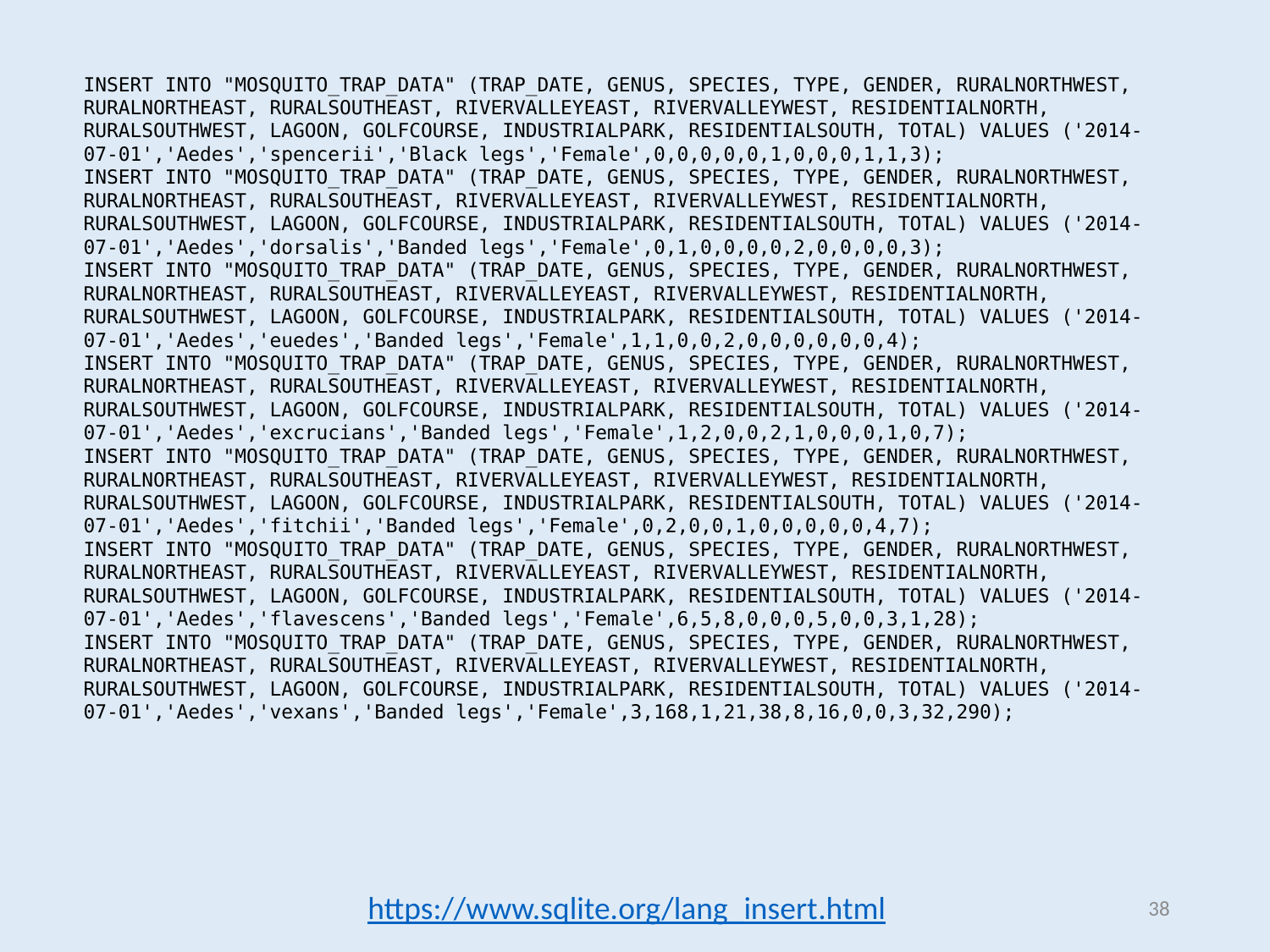

INSERT INTO "MOSQUITO_TRAP_DATA" (TRAP_DATE, GENUS, SPECIES, TYPE, GENDER, RURALNORTHWEST, RURALNORTHEAST, RURALSOUTHEAST, RIVERVALLEYEAST, RIVERVALLEYWEST, RESIDENTIALNORTH, RURALSOUTHWEST, LAGOON, GOLFCOURSE, INDUSTRIALPARK, RESIDENTIALSOUTH, TOTAL) VALUES ('2014-07-01','Aedes','spencerii','Black legs','Female',0,0,0,0,0,1,0,0,0,1,1,3);
INSERT INTO "MOSQUITO_TRAP_DATA" (TRAP_DATE, GENUS, SPECIES, TYPE, GENDER, RURALNORTHWEST, RURALNORTHEAST, RURALSOUTHEAST, RIVERVALLEYEAST, RIVERVALLEYWEST, RESIDENTIALNORTH, RURALSOUTHWEST, LAGOON, GOLFCOURSE, INDUSTRIALPARK, RESIDENTIALSOUTH, TOTAL) VALUES ('2014-07-01','Aedes','dorsalis','Banded legs','Female',0,1,0,0,0,0,2,0,0,0,0,3);
INSERT INTO "MOSQUITO_TRAP_DATA" (TRAP_DATE, GENUS, SPECIES, TYPE, GENDER, RURALNORTHWEST, RURALNORTHEAST, RURALSOUTHEAST, RIVERVALLEYEAST, RIVERVALLEYWEST, RESIDENTIALNORTH, RURALSOUTHWEST, LAGOON, GOLFCOURSE, INDUSTRIALPARK, RESIDENTIALSOUTH, TOTAL) VALUES ('2014-07-01','Aedes','euedes','Banded legs','Female',1,1,0,0,2,0,0,0,0,0,0,4);
INSERT INTO "MOSQUITO_TRAP_DATA" (TRAP_DATE, GENUS, SPECIES, TYPE, GENDER, RURALNORTHWEST, RURALNORTHEAST, RURALSOUTHEAST, RIVERVALLEYEAST, RIVERVALLEYWEST, RESIDENTIALNORTH, RURALSOUTHWEST, LAGOON, GOLFCOURSE, INDUSTRIALPARK, RESIDENTIALSOUTH, TOTAL) VALUES ('2014-07-01','Aedes','excrucians','Banded legs','Female',1,2,0,0,2,1,0,0,0,1,0,7);
INSERT INTO "MOSQUITO_TRAP_DATA" (TRAP_DATE, GENUS, SPECIES, TYPE, GENDER, RURALNORTHWEST, RURALNORTHEAST, RURALSOUTHEAST, RIVERVALLEYEAST, RIVERVALLEYWEST, RESIDENTIALNORTH, RURALSOUTHWEST, LAGOON, GOLFCOURSE, INDUSTRIALPARK, RESIDENTIALSOUTH, TOTAL) VALUES ('2014-07-01','Aedes','fitchii','Banded legs','Female',0,2,0,0,1,0,0,0,0,0,4,7);
INSERT INTO "MOSQUITO_TRAP_DATA" (TRAP_DATE, GENUS, SPECIES, TYPE, GENDER, RURALNORTHWEST, RURALNORTHEAST, RURALSOUTHEAST, RIVERVALLEYEAST, RIVERVALLEYWEST, RESIDENTIALNORTH, RURALSOUTHWEST, LAGOON, GOLFCOURSE, INDUSTRIALPARK, RESIDENTIALSOUTH, TOTAL) VALUES ('2014-07-01','Aedes','flavescens','Banded legs','Female',6,5,8,0,0,0,5,0,0,3,1,28);
INSERT INTO "MOSQUITO_TRAP_DATA" (TRAP_DATE, GENUS, SPECIES, TYPE, GENDER, RURALNORTHWEST, RURALNORTHEAST, RURALSOUTHEAST, RIVERVALLEYEAST, RIVERVALLEYWEST, RESIDENTIALNORTH, RURALSOUTHWEST, LAGOON, GOLFCOURSE, INDUSTRIALPARK, RESIDENTIALSOUTH, TOTAL) VALUES ('2014-07-01','Aedes','vexans','Banded legs','Female',3,168,1,21,38,8,16,0,0,3,32,290);
https://www.sqlite.org/lang_insert.html
38